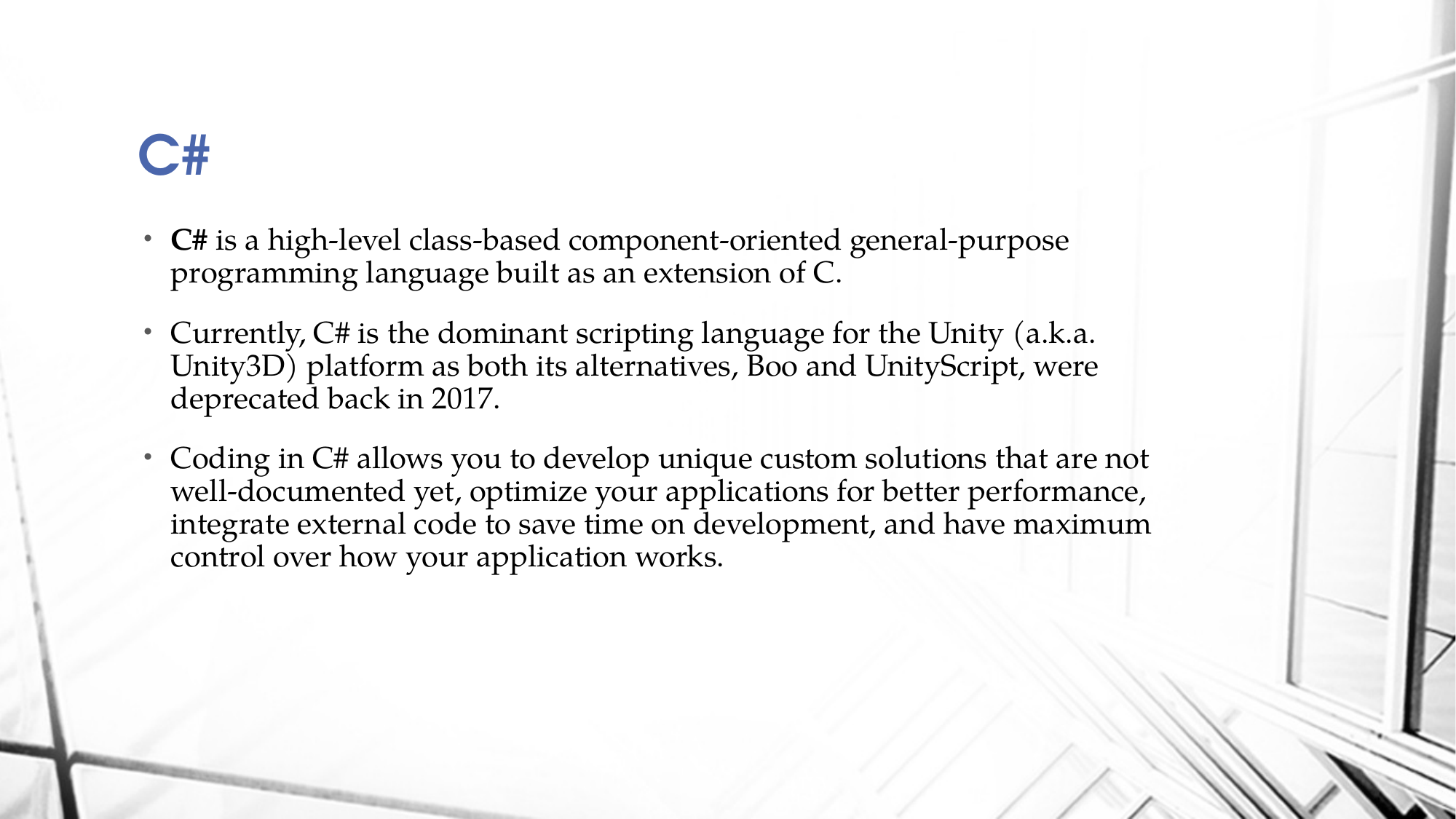

# C#
C# is a high-level class-based component-oriented general-purpose programming language built as an extension of C.
Currently, C# is the dominant scripting language for the Unity (a.k.a. Unity3D) platform as both its alternatives, Boo and UnityScript, were deprecated back in 2017.
Coding in C# allows you to develop unique custom solutions that are not well-documented yet, optimize your applications for better performance, integrate external code to save time on development, and have maximum control over how your application works.